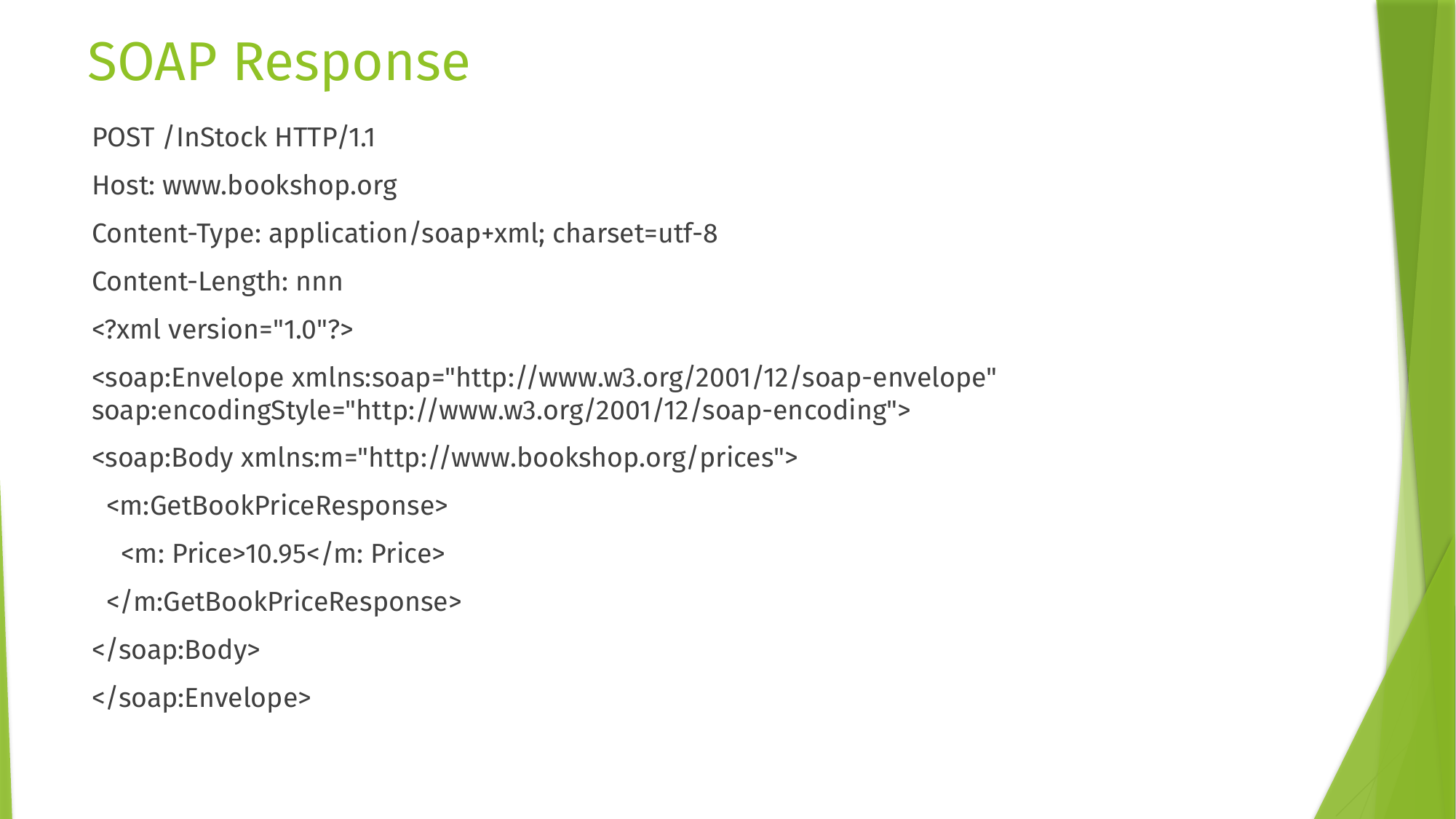

# SOAP Response
POST /InStock HTTP/1.1
Host: www.bookshop.org
Content-Type: application/soap+xml; charset=utf-8
Content-Length: nnn
<?xml version="1.0"?>
<soap:Envelope xmlns:soap="http://www.w3.org/2001/12/soap-envelope" soap:encodingStyle="http://www.w3.org/2001/12/soap-encoding">
<soap:Body xmlns:m="http://www.bookshop.org/prices">
  <m:GetBookPriceResponse>
    <m: Price>10.95</m: Price>
  </m:GetBookPriceResponse>
</soap:Body>
</soap:Envelope>